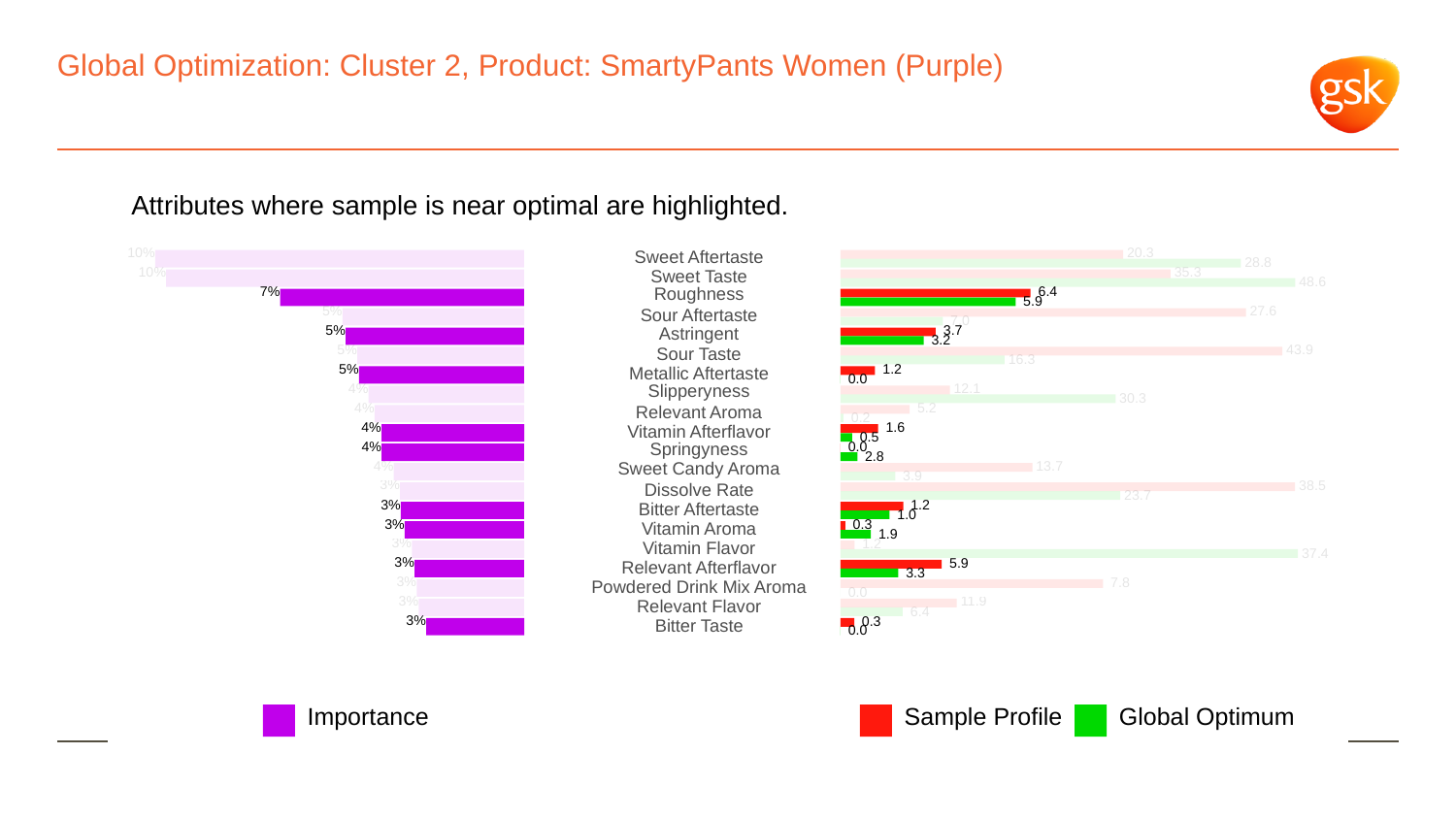

# Global Optimization: Cluster 2, Product: SmartyPants Women (Purple)

Attributes where sample is near optimal are highlighted.

10%
 20.3

Sweet Aftertaste
 28.8

10%
 35.3

Sweet Taste
 48.6

7%
Roughness
  6.4

  5.9

5%
 27.6

Sour Aftertaste
  7.0

5%
Astringent
  3.7

  3.2

5%
 43.9

Sour Taste
 16.3

5%
  1.2

Metallic Aftertaste
  0.0

4%
Slipperyness
 12.1

 30.3

4%
  5.2

Relevant Aroma
  0.2

4%
  1.6

Vitamin Afterflavor
  0.5

4%
Springyness
  0.0

  2.8

4%
Sweet Candy Aroma
 13.7

  3.9

3%
 38.5

Dissolve Rate
 23.7

3%
  1.2

Bitter Aftertaste
  1.0

3%
  0.3

Vitamin Aroma
  1.9

3%
  1.2

Vitamin Flavor
 37.4

3%
  5.9

Relevant Afterflavor
  3.3

3%
  7.8

Powdered Drink Mix Aroma
  0.0

3%
 11.9

Relevant Flavor
  6.4

3%
  0.3

Bitter Taste
  0.0

Global Optimum
Sample Profile
Importance